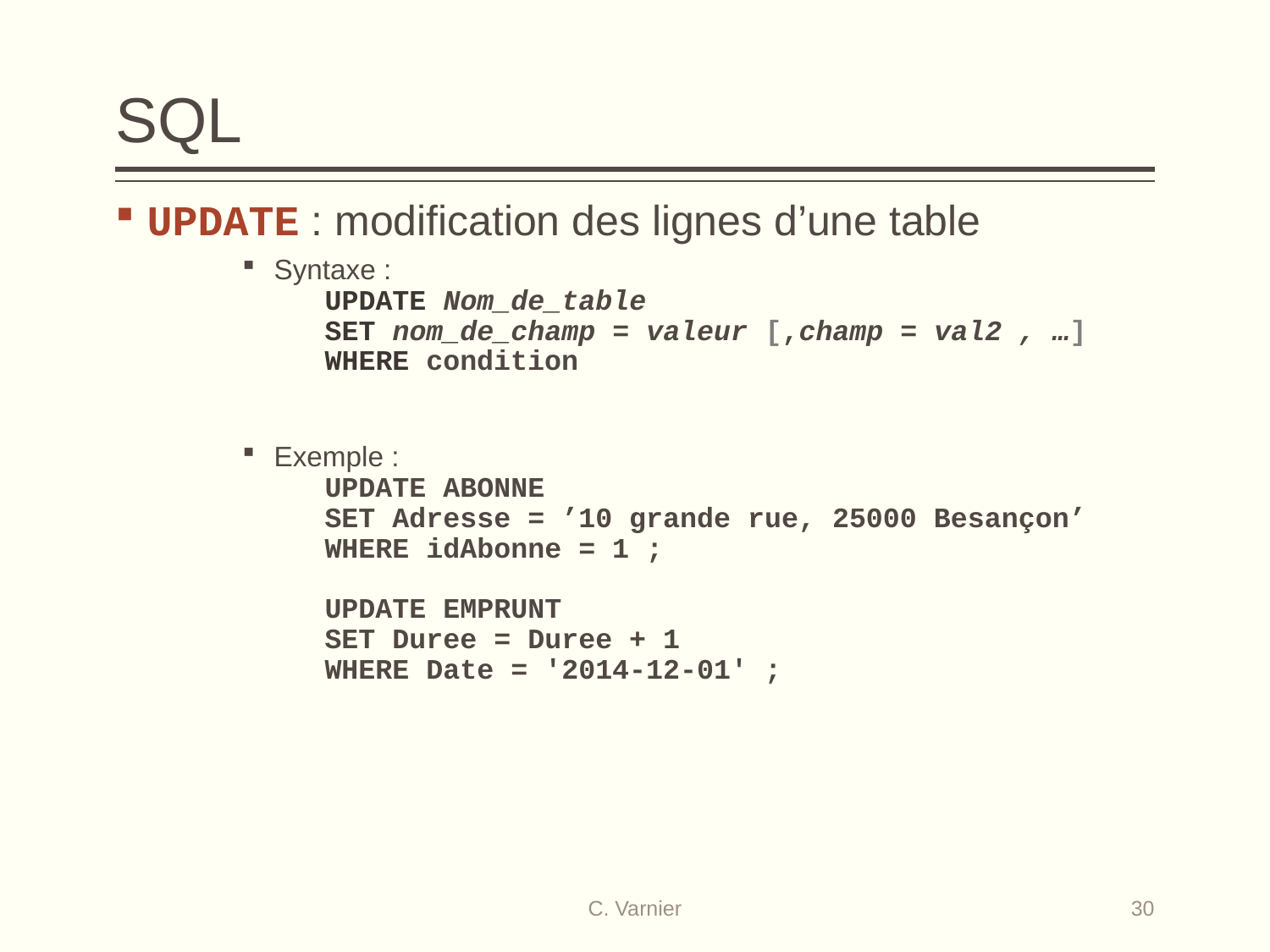

# SQL
UPDATE : modification des lignes d’une table
Syntaxe :
   UPDATE Nom_de_table
   SET nom_de_champ = valeur [,champ = val2 , …]
   WHERE condition

Exemple :
   UPDATE ABONNE
   SET Adresse = ’10 grande rue, 25000 Besançon’
   WHERE idAbonne = 1 ;
   UPDATE EMPRUNT
   SET Duree = Duree + 1
   WHERE Date = '2014-12-01' ;

C. Varnier
30